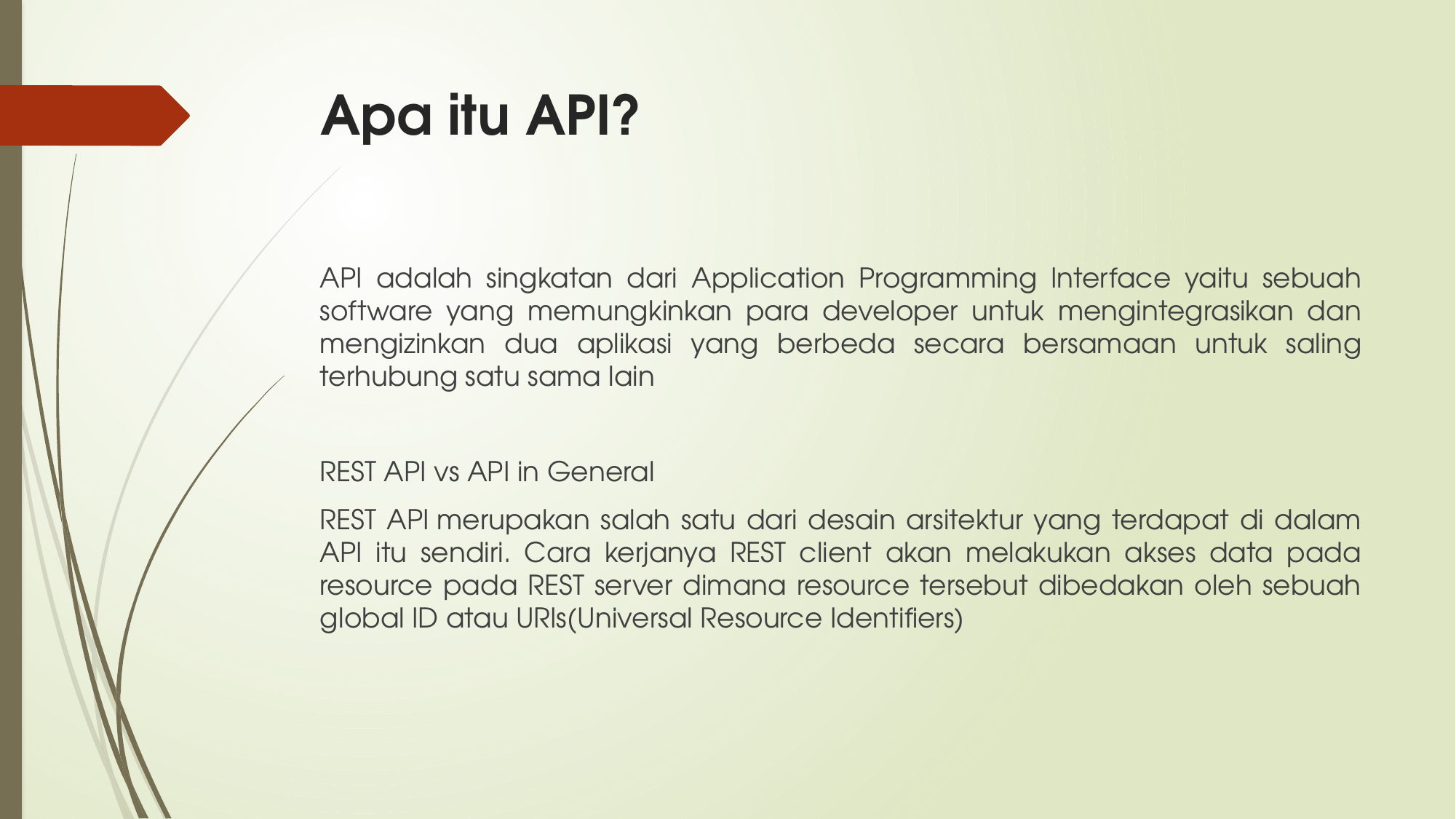

# Apa itu API?
API adalah singkatan dari Application Programming Interface yaitu sebuah software yang memungkinkan para developer untuk mengintegrasikan dan mengizinkan dua aplikasi yang berbeda secara bersamaan untuk saling terhubung satu sama lain

REST API vs API in General
REST API merupakan salah satu dari desain arsitektur yang terdapat di dalam API itu sendiri. Cara kerjanya REST client akan melakukan akses data pada resource pada REST server dimana resource tersebut dibedakan oleh sebuah global ID atau URIs(Universal Resource Identifiers)